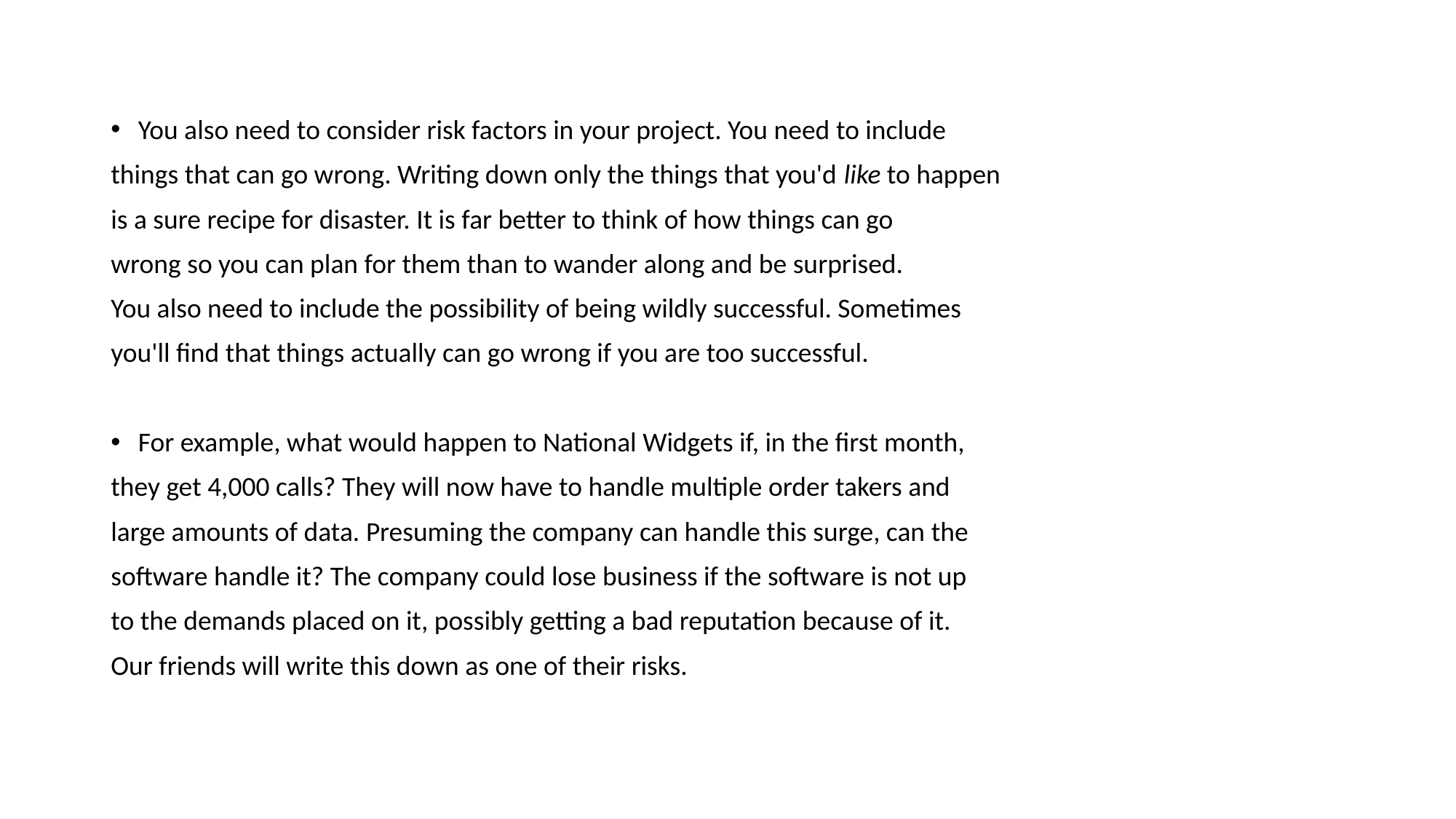

You also need to consider risk factors in your project. You need to include
things that can go wrong. Writing down only the things that you'd like to happen
is a sure recipe for disaster. It is far better to think of how things can go
wrong so you can plan for them than to wander along and be surprised.
You also need to include the possibility of being wildly successful. Sometimes
you'll find that things actually can go wrong if you are too successful.

For example, what would happen to National Widgets if, in the first month,
they get 4,000 calls? They will now have to handle multiple order takers and
large amounts of data. Presuming the company can handle this surge, can the
software handle it? The company could lose business if the software is not up
to the demands placed on it, possibly getting a bad reputation because of it.
Our friends will write this down as one of their risks.